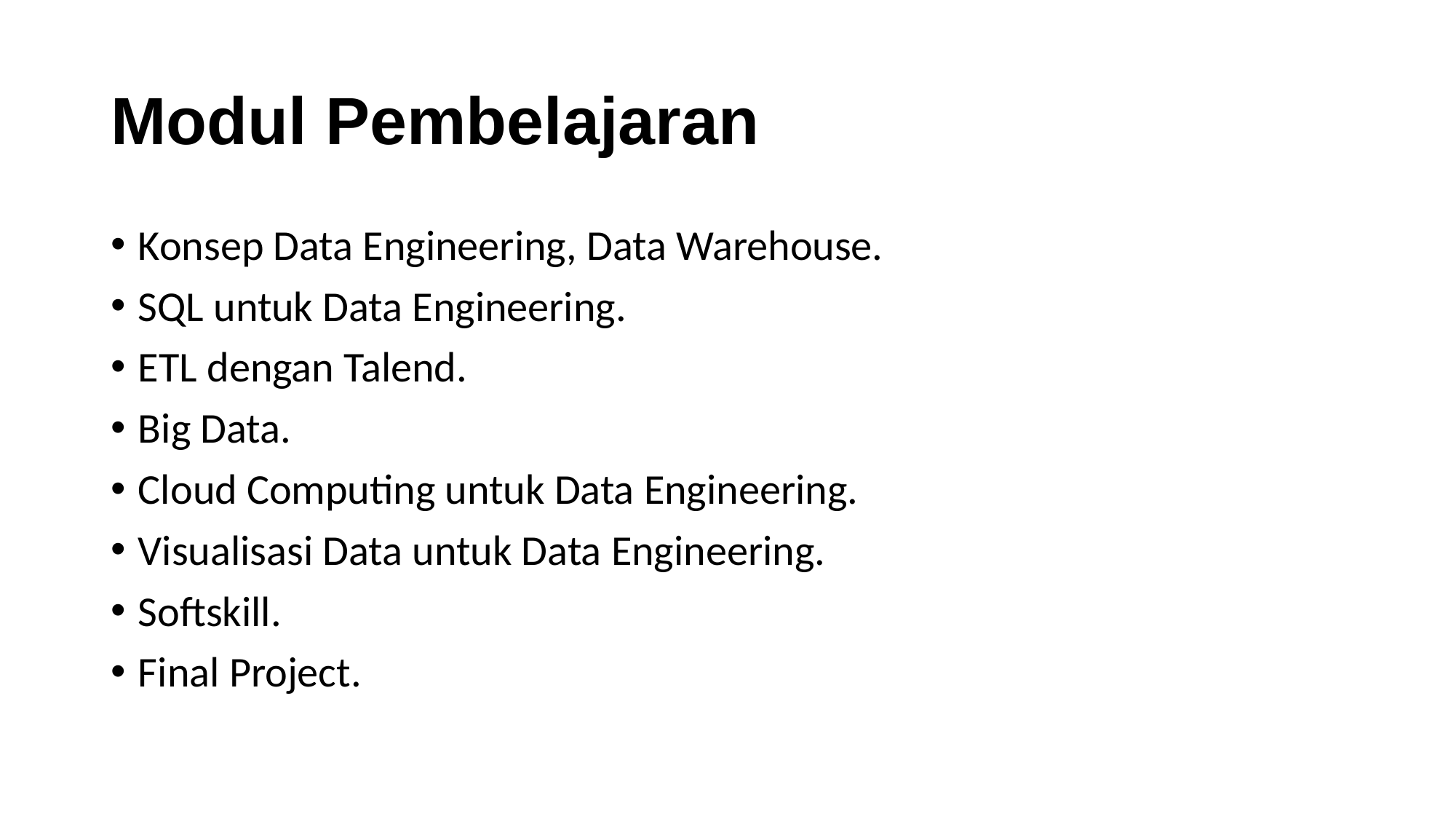

# Modul Pembelajaran
Konsep Data Engineering, Data Warehouse.
SQL untuk Data Engineering.
ETL dengan Talend.
Big Data.
Cloud Computing untuk Data Engineering.
Visualisasi Data untuk Data Engineering.
Softskill.
Final Project.